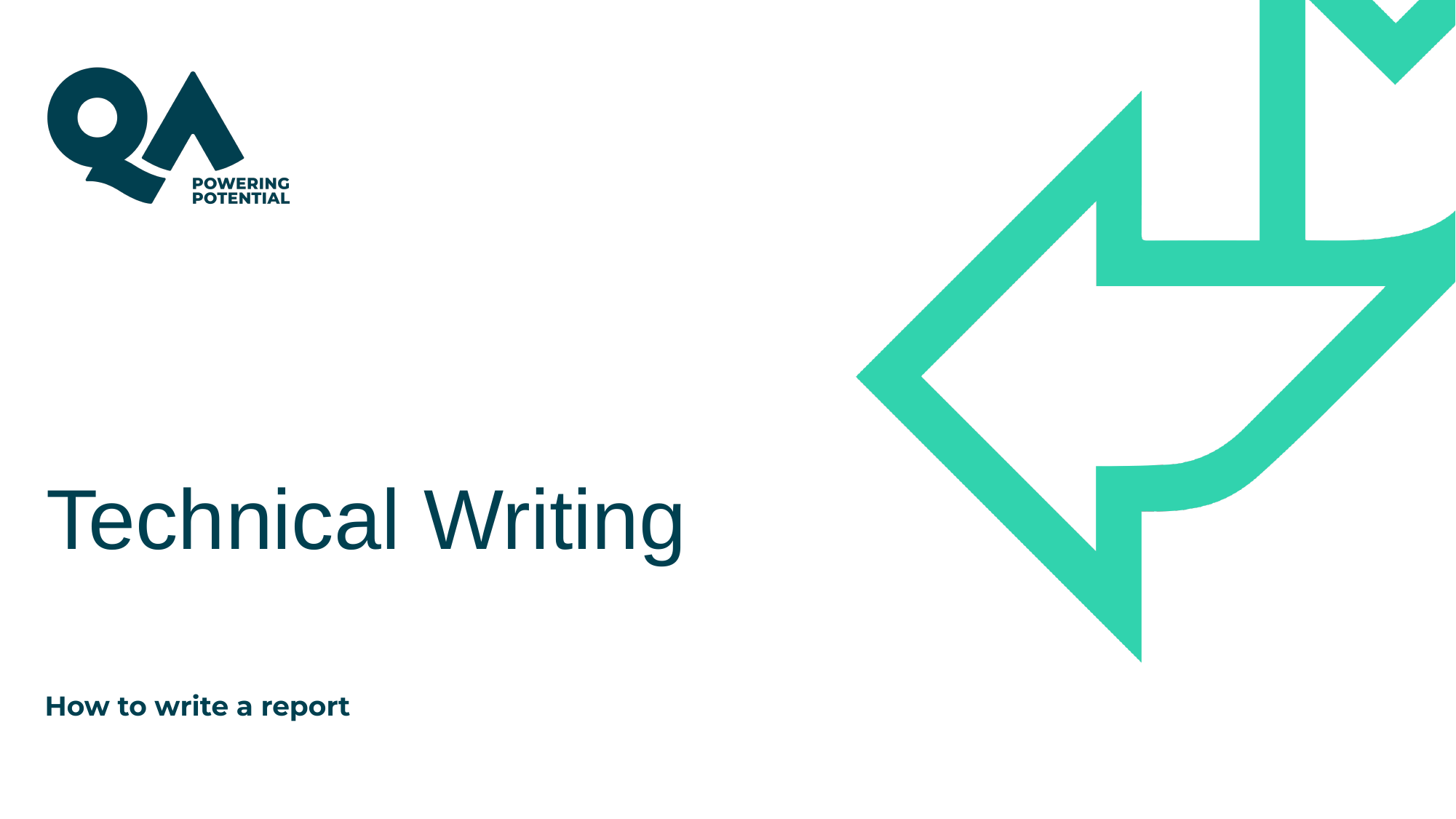

# Technical Writing
How to write a report